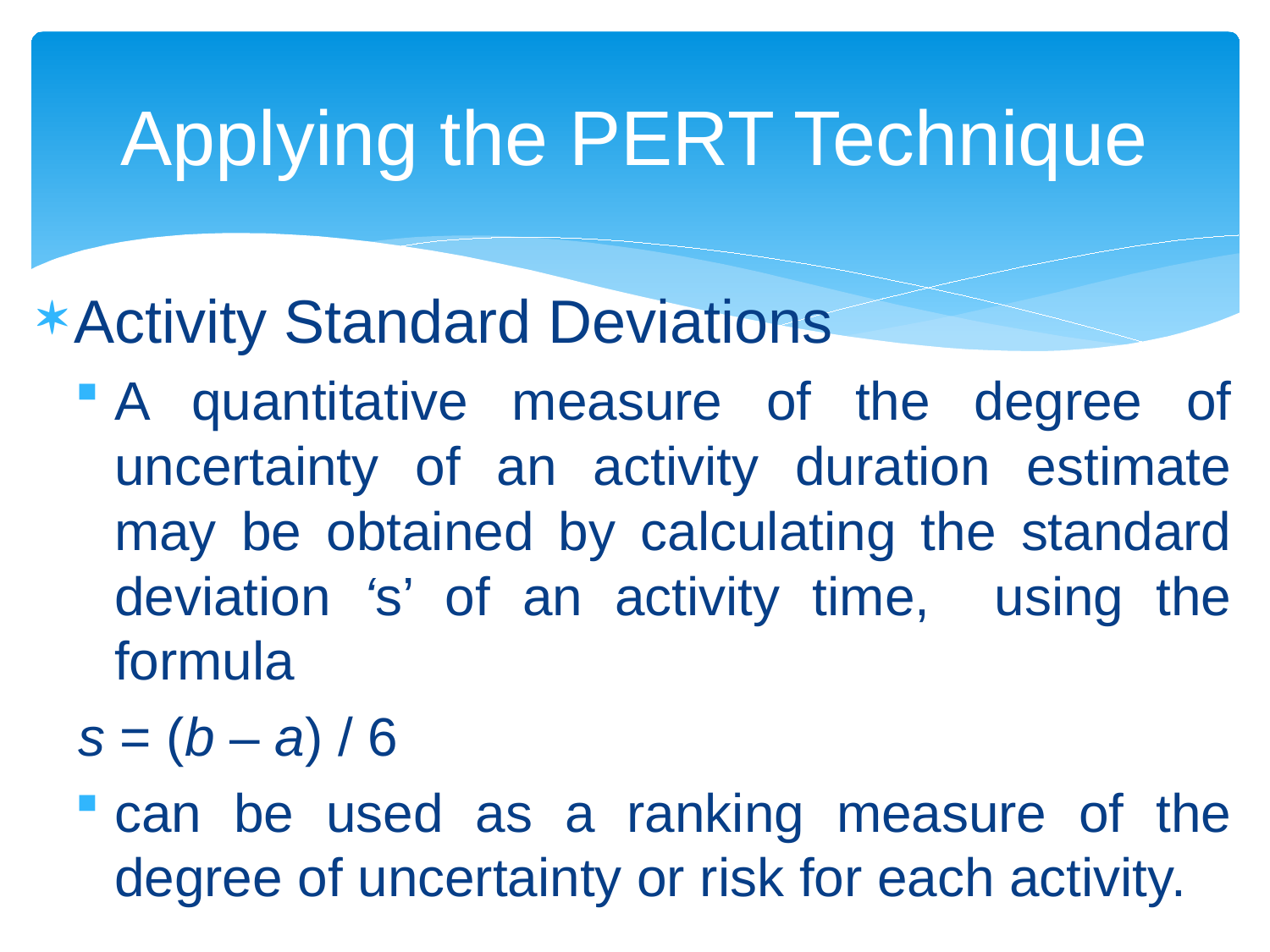

# Applying the PERT Technique
Activity Standard Deviations
A quantitative measure of the degree of uncertainty of an activity duration estimate may be obtained by calculating the standard deviation ‘s’ of an activity time,  using the formula
		s = (b – a) / 6
can be used as a ranking measure of the degree of uncertainty or risk for each activity.